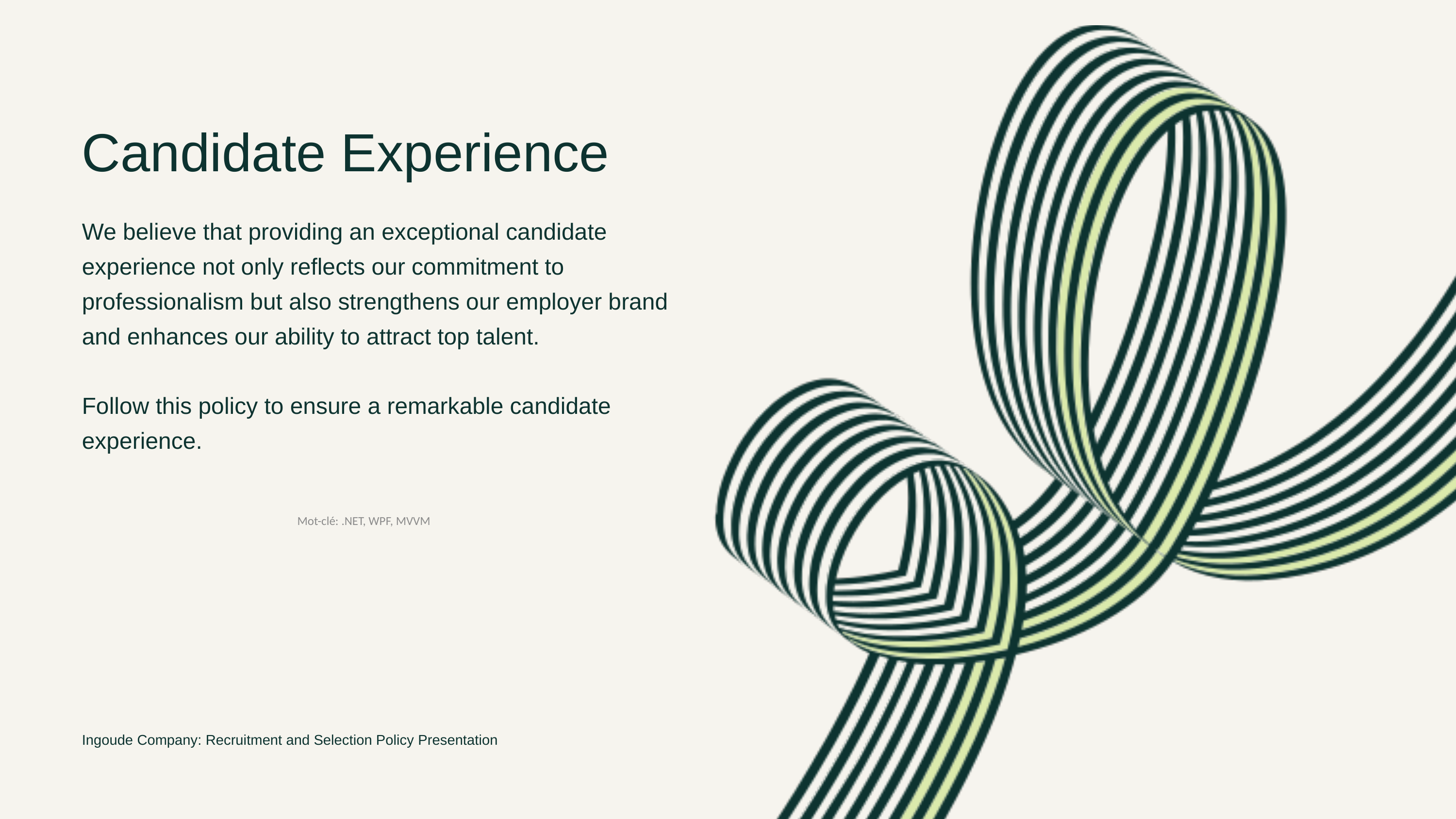

Candidate Experience
We believe that providing an exceptional candidate experience not only reflects our commitment to professionalism but also strengthens our employer brand and enhances our ability to attract top talent.

Follow this policy to ensure a remarkable candidate experience.
Mot-clé: .NET, WPF, MVVM
Ingoude Company: Recruitment and Selection Policy Presentation